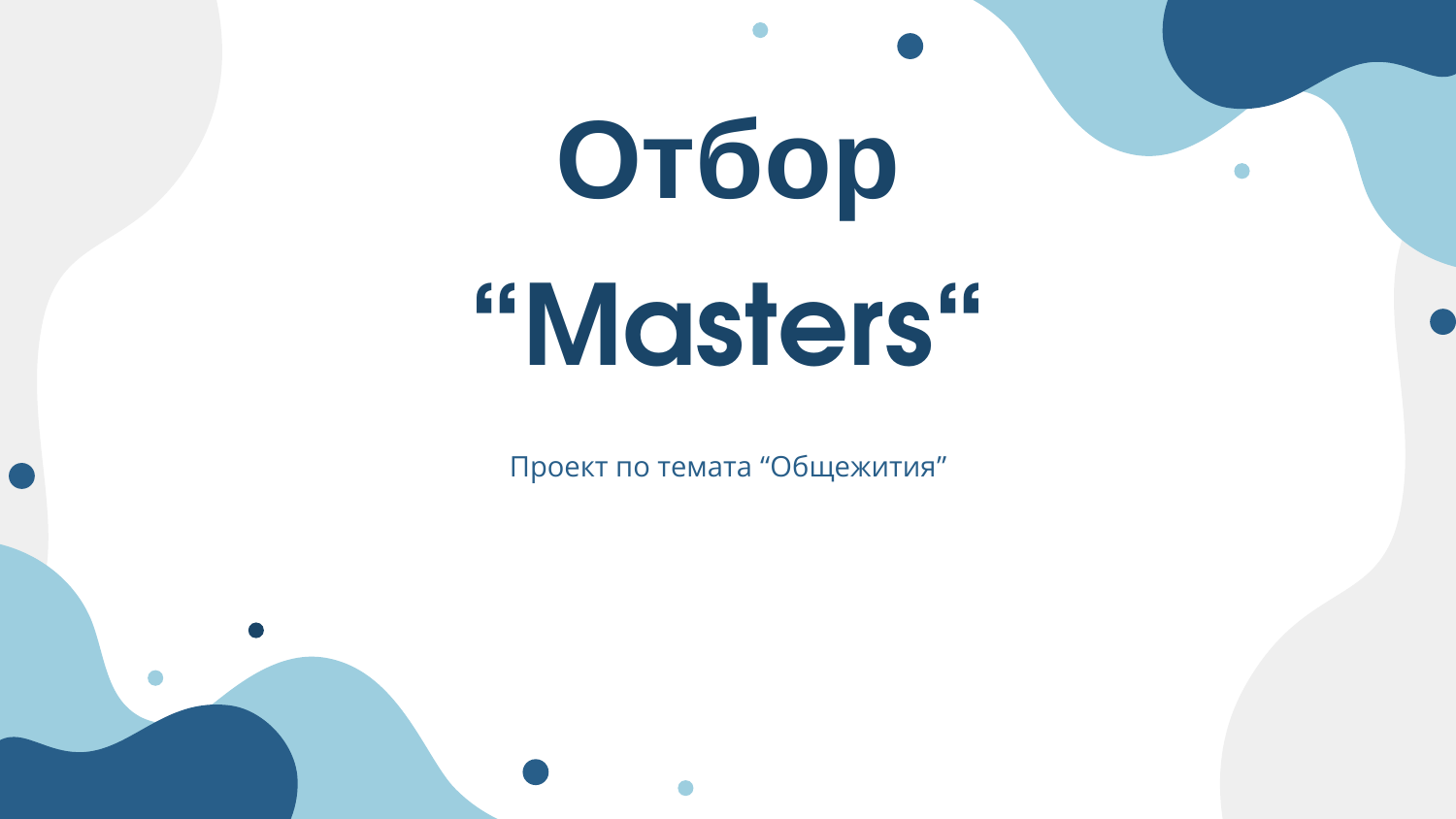

# Отбор “Masters“
Проект по темата “Общежития”